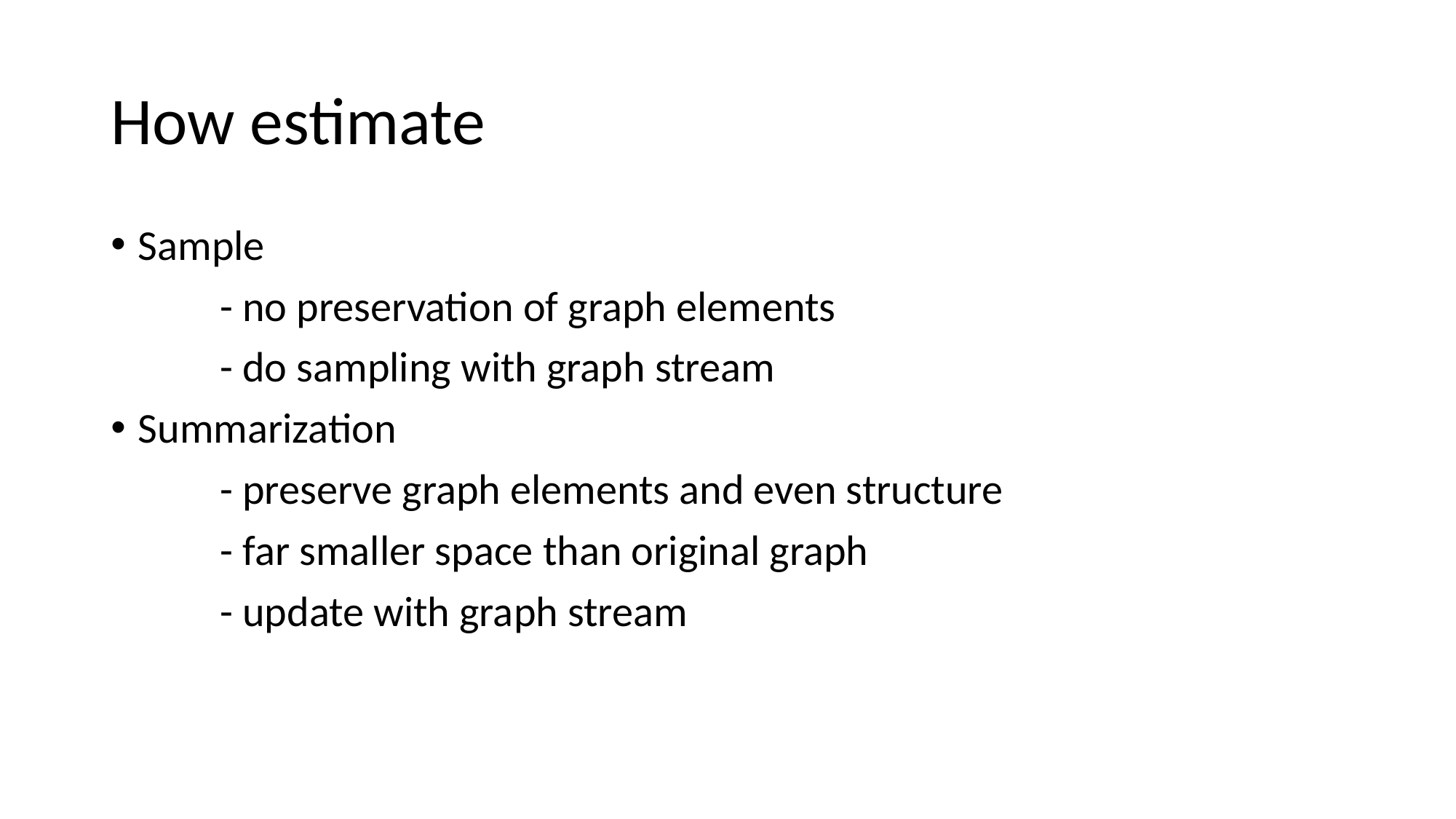

# How estimate
Sample
	- no preservation of graph elements
	- do sampling with graph stream
Summarization
	- preserve graph elements and even structure
	- far smaller space than original graph
	- update with graph stream